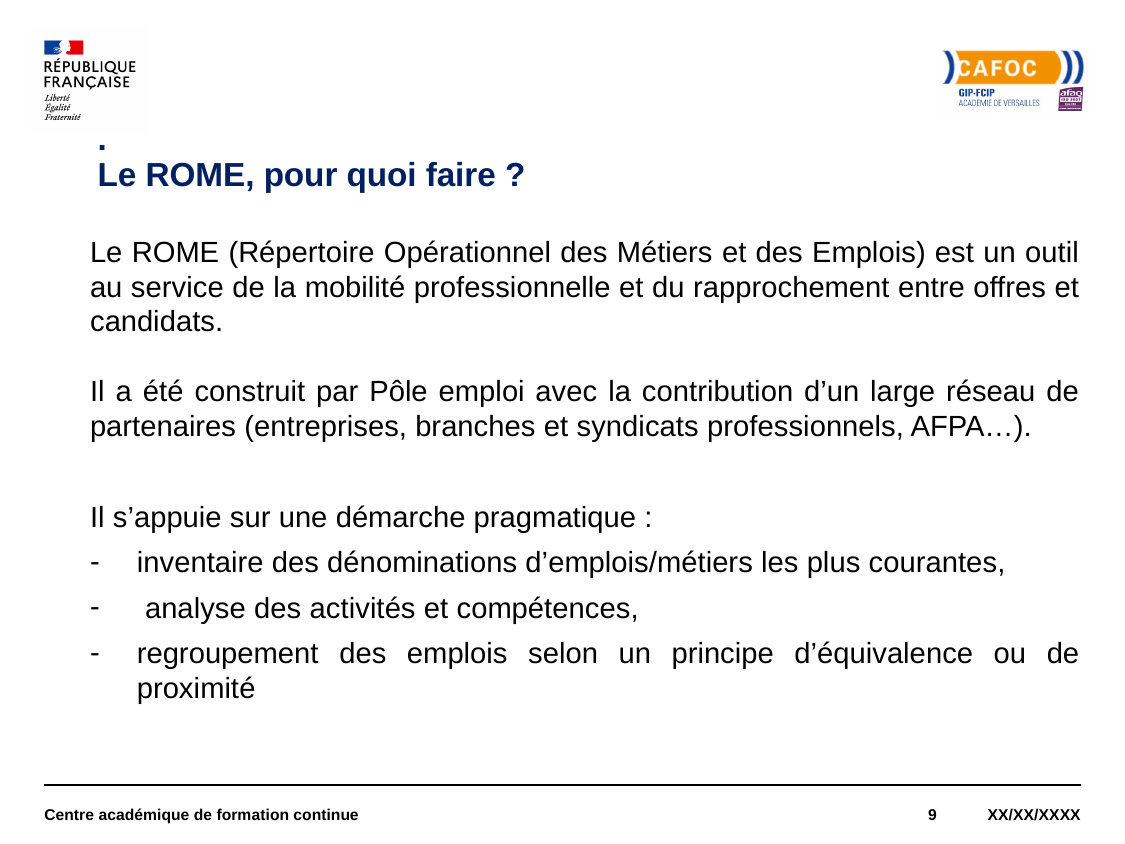

# . Le ROME, pour quoi faire ?
Le ROME (Répertoire Opérationnel des Métiers et des Emplois) est un outil au service de la mobilité professionnelle et du rapprochement entre offres et candidats.

Il a été construit par Pôle emploi avec la contribution d’un large réseau de partenaires (entreprises, branches et syndicats professionnels, AFPA…).

Il s’appuie sur une démarche pragmatique :
inventaire des dénominations d’emplois/métiers les plus courantes,
 analyse des activités et compétences,
regroupement des emplois selon un principe d’équivalence ou de proximité

Centre académique de formation continue
9
XX/XX/XXXX